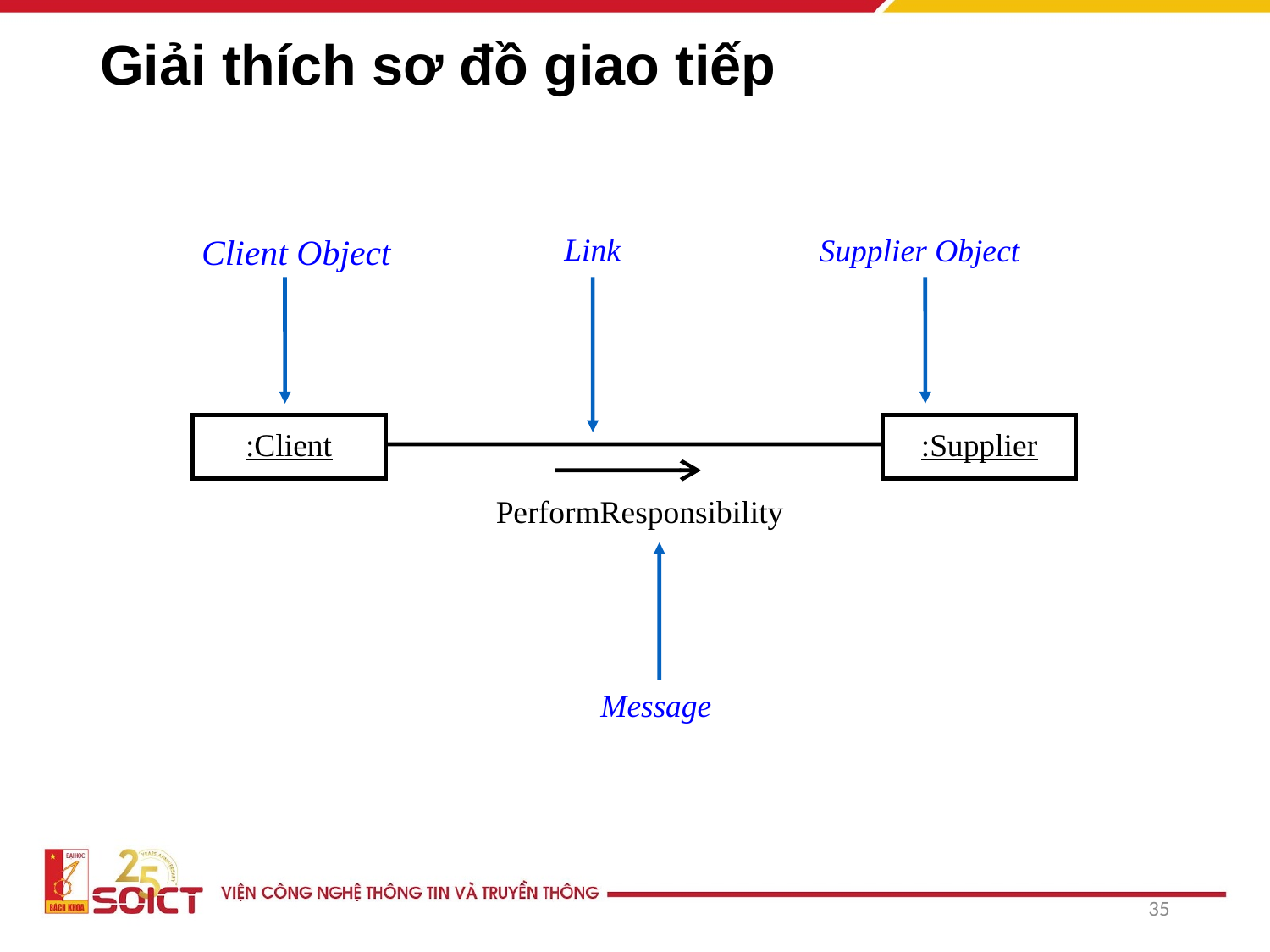

# Giải thích sơ đồ giao tiếp
Client Object
Link
Supplier Object

:Client

:Supplier

PerformResponsibility

Message
35